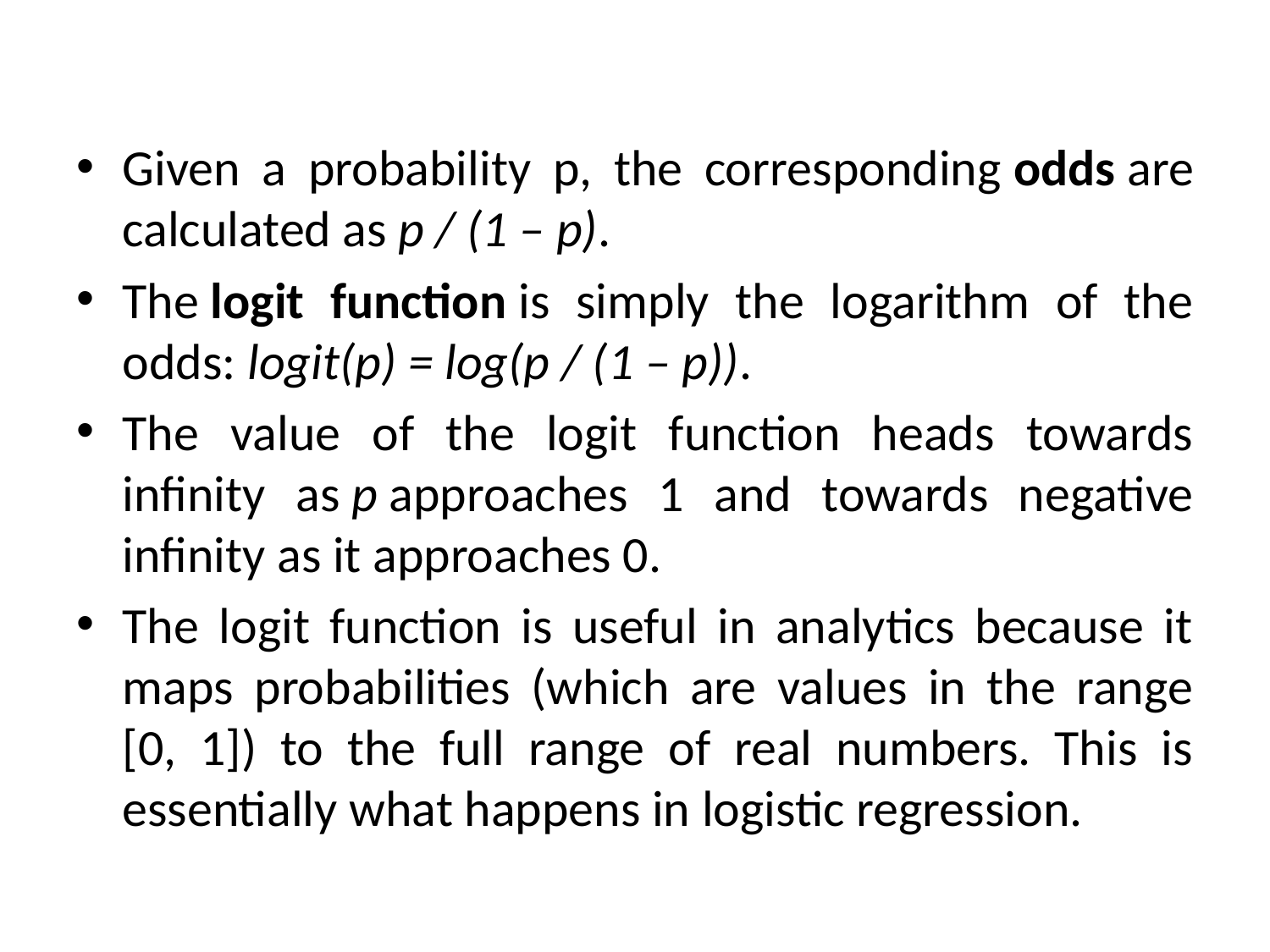

Given a probability p, the corresponding odds are calculated as p / (1 – p).
The logit function is simply the logarithm of the odds: logit(p) = log(p / (1 – p)).
The value of the logit function heads towards infinity as p approaches 1 and towards negative infinity as it approaches 0.
The logit function is useful in analytics because it maps probabilities (which are values in the range [0, 1]) to the full range of real numbers. This is essentially what happens in logistic regression.